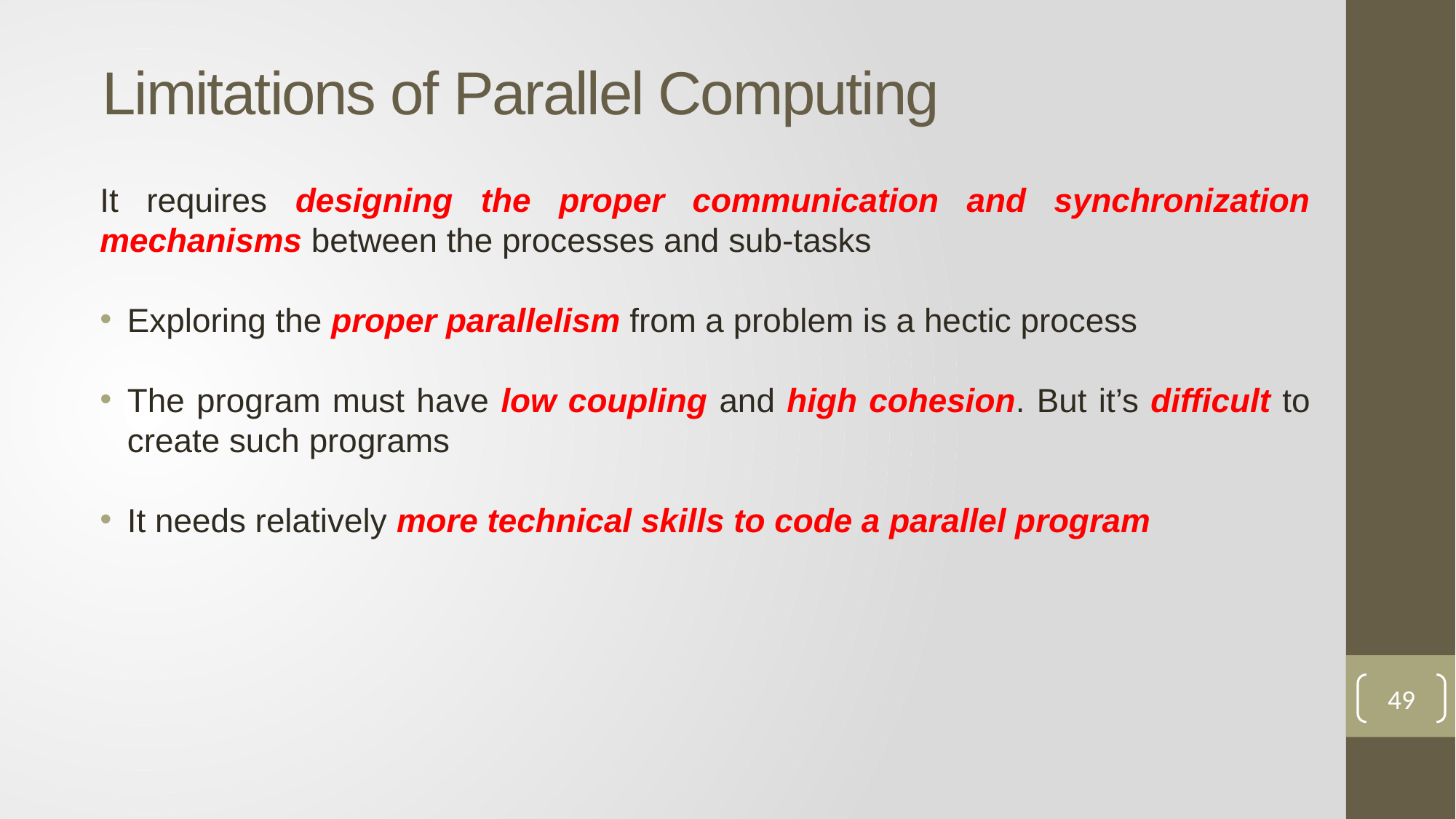

# Limitations of Parallel Computing
It requires designing the proper communication and synchronization mechanisms between the processes and sub-tasks

Exploring the proper parallelism from a problem is a hectic process

The program must have low coupling and high cohesion. But it’s difficult to create such programs

It needs relatively more technical skills to code a parallel program
49